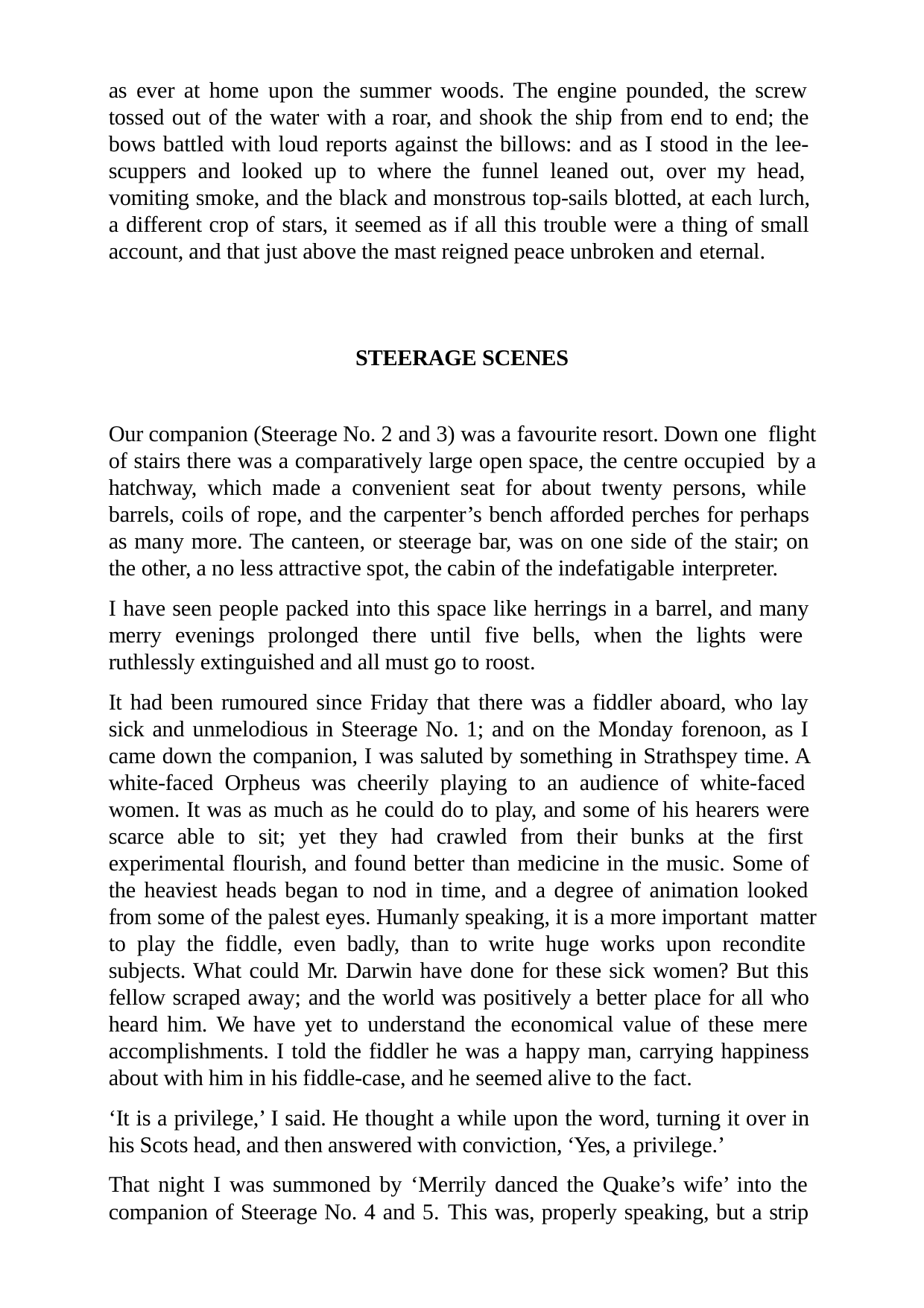

as ever at home upon the summer woods. The engine pounded, the screw  tossed out of the water with a roar, and shook the ship from end to end; the  bows battled with loud reports against the billows: and as I stood in the lee-  scuppers and looked up to where the funnel leaned out, over my head,  vomiting smoke, and the black and monstrous top-sails blotted, at each lurch,  a different crop of stars, it seemed as if all this trouble were a thing of small  account, and that just above the mast reigned peace unbroken and eternal.
STEERAGE SCENES

Our companion (Steerage No. 2 and 3) was a favourite resort. Down one  flight of stairs there was a comparatively large open space, the centre occupied  by a hatchway, which made a convenient seat for about twenty persons, while  barrels, coils of rope, and the carpenter’s bench afforded perches for perhaps  as many more. The canteen, or steerage bar, was on one side of the stair; on  the other, a no less attractive spot, the cabin of the indefatigable interpreter.
I have seen people packed into this space like herrings in a barrel, and many  merry evenings prolonged there until five bells, when the lights were  ruthlessly extinguished and all must go to roost.
It had been rumoured since Friday that there was a fiddler aboard, who lay  sick and unmelodious in Steerage No. 1; and on the Monday forenoon, as I  came down the companion, I was saluted by something in Strathspey time. A  white-faced Orpheus was cheerily playing to an audience of white-faced  women. It was as much as he could do to play, and some of his hearers were  scarce able to sit; yet they had crawled from their bunks at the first  experimental flourish, and found better than medicine in the music. Some of  the heaviest heads began to nod in time, and a degree of animation looked  from some of the palest eyes. Humanly speaking, it is a more important  matter to play the fiddle, even badly, than to write huge works upon recondite  subjects. What could Mr. Darwin have done for these sick women? But this  fellow scraped away; and the world was positively a better place for all who  heard him. We have yet to understand the economical value of these mere  accomplishments. I told the fiddler he was a happy man, carrying happiness  about with him in his fiddle-case, and he seemed alive to the fact.
‘It is a privilege,’ I said. He thought a while upon the word, turning it over in  his Scots head, and then answered with conviction, ‘Yes, a privilege.’
That night I was summoned by ‘Merrily danced the Quake’s wife’ into the  companion of Steerage No. 4 and 5. This was, properly speaking, but a strip